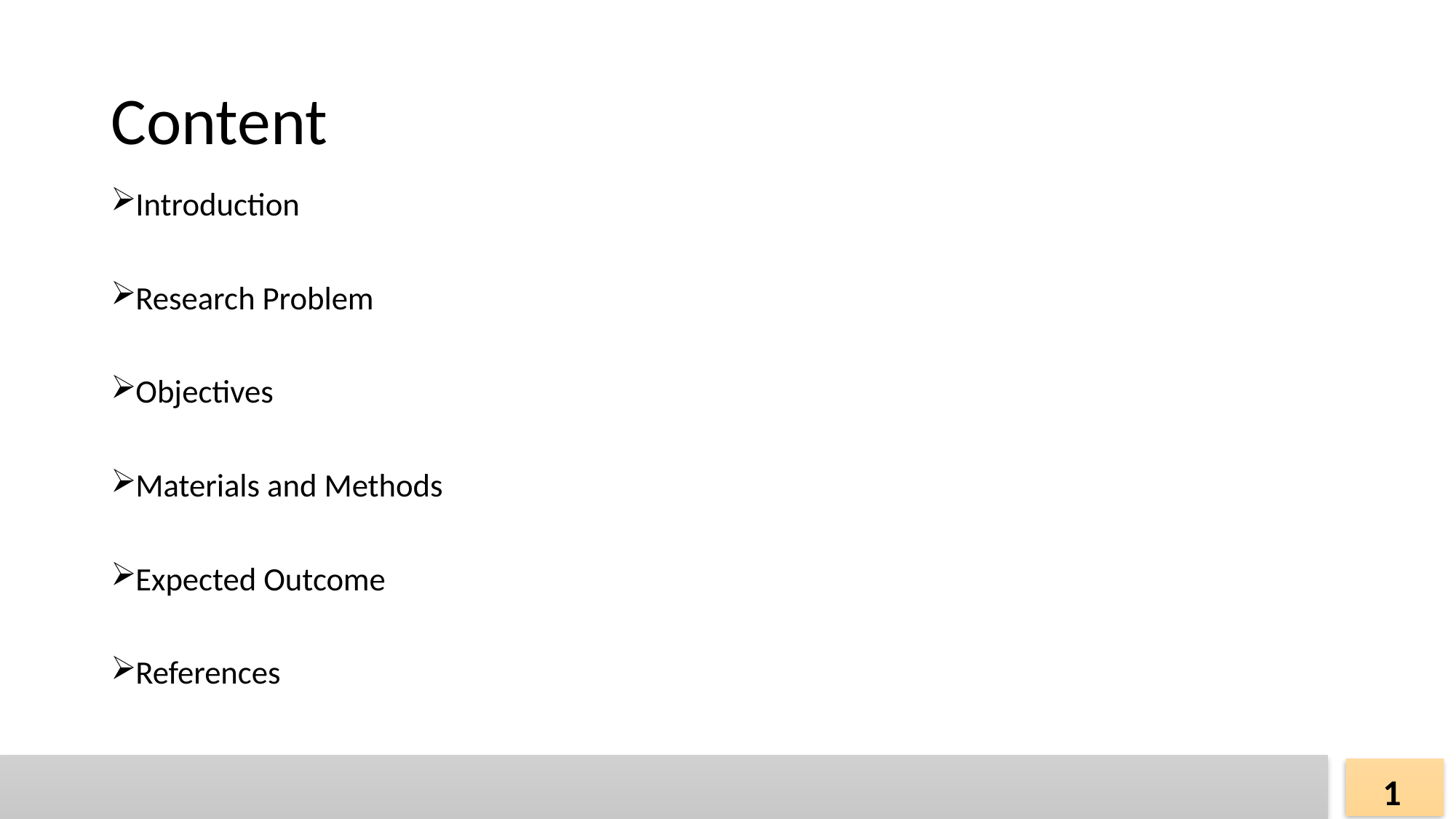

# Content
Introduction

Research Problem

Objectives

Materials and Methods

Expected Outcome

References

1

1